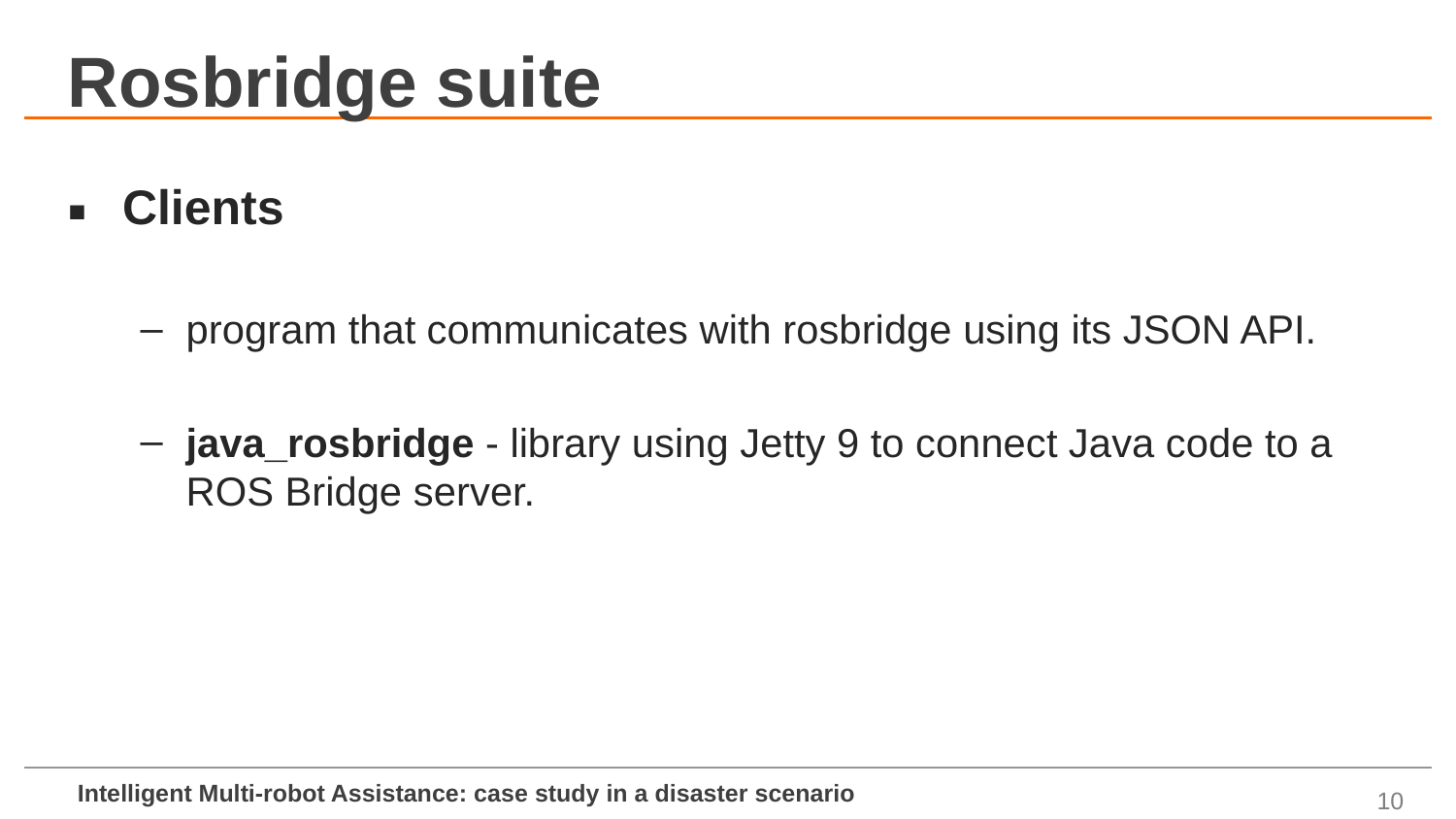

# Rosbridge suite
Clients

program that communicates with rosbridge using its JSON API.

java_rosbridge - library using Jetty 9 to connect Java code to a ROS Bridge server.
10